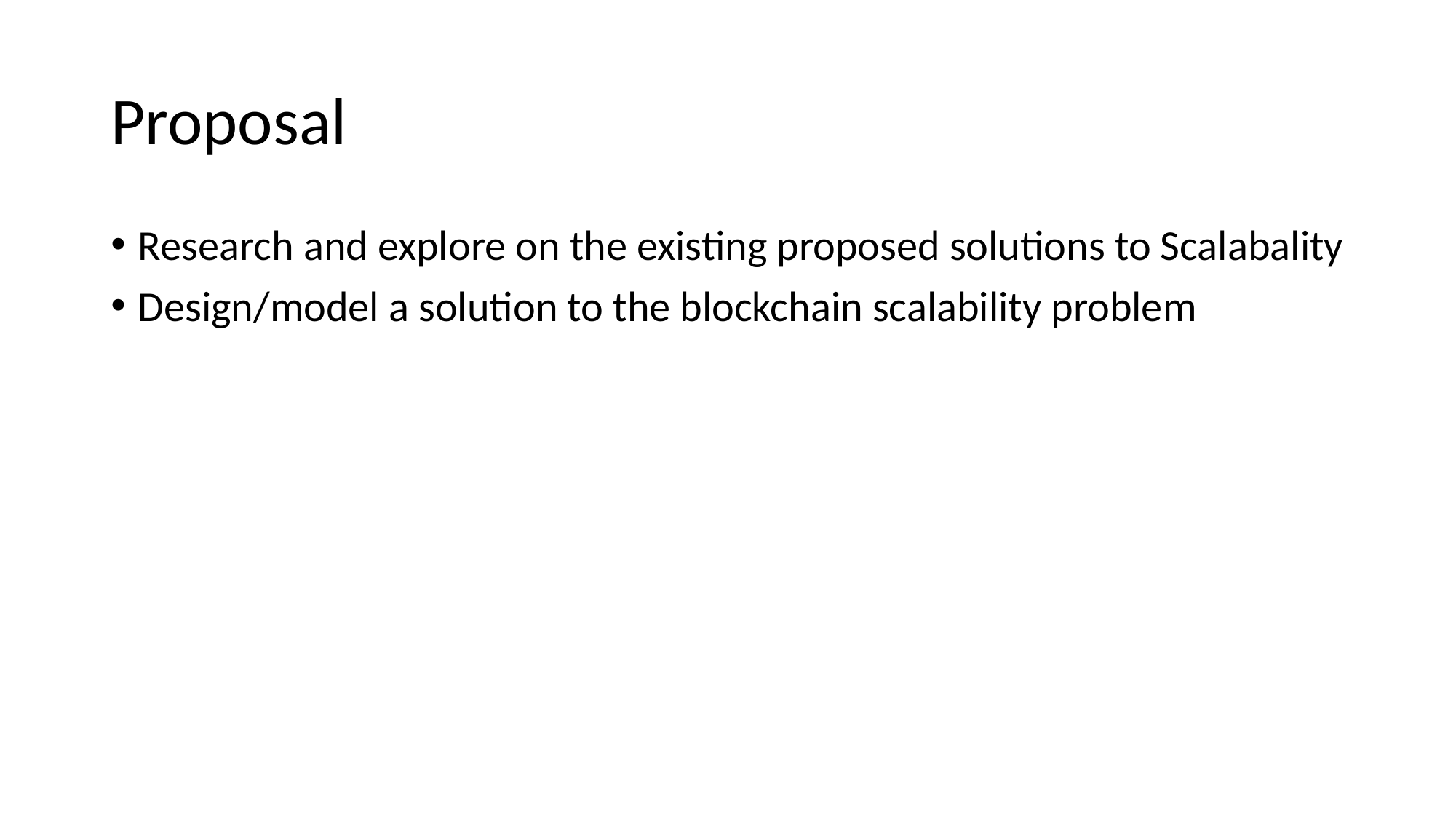

# Proposal
Research and explore on the existing proposed solutions to Scalabality
Design/model a solution to the blockchain scalability problem